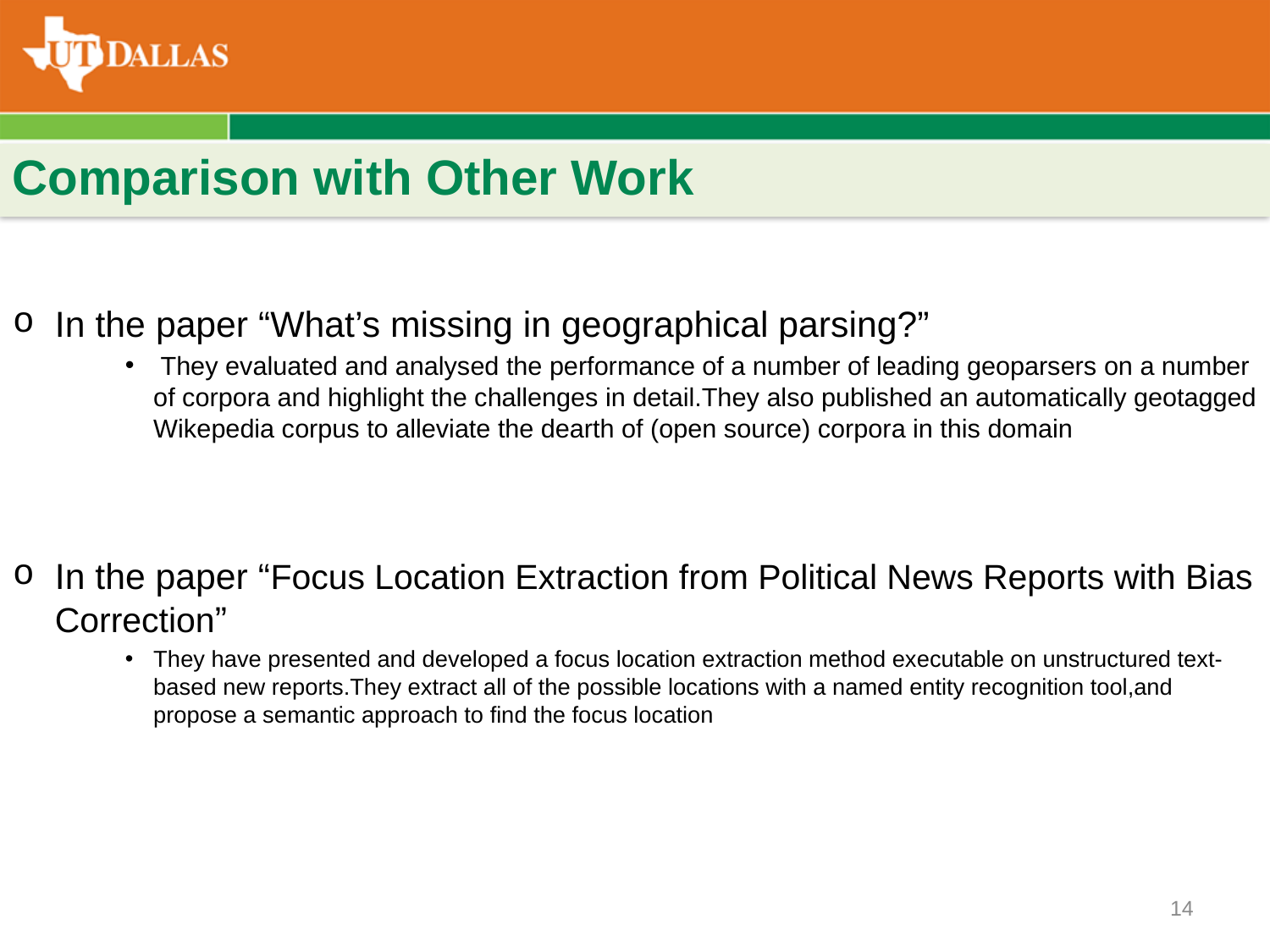

#
Comparison with Other Work
In the paper “What’s missing in geographical parsing?”
 They evaluated and analysed the performance of a number of leading geoparsers on a number of corpora and highlight the challenges in detail.They also published an automatically geotagged Wikepedia corpus to alleviate the dearth of (open source) corpora in this domain

In the paper “Focus Location Extraction from Political News Reports with Bias Correction”
They have presented and developed a focus location extraction method executable on unstructured text-based new reports.They extract all of the possible locations with a named entity recognition tool,and propose a semantic approach to find the focus location

14